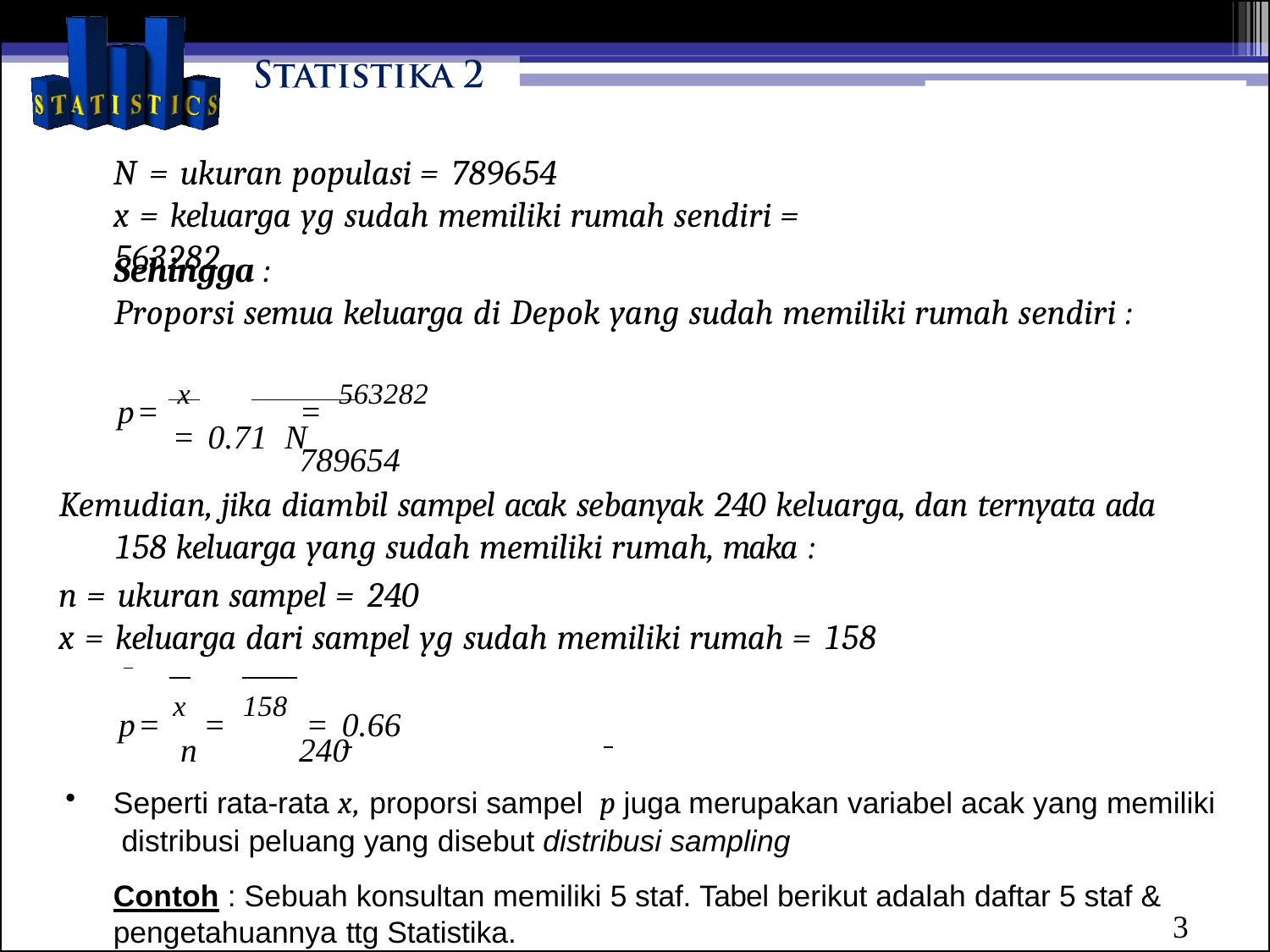

# N = ukuran populasi = 789654
x = keluarga yg sudah memiliki rumah sendiri = 563282
Sehingga :
Proporsi semua keluarga di Depok yang sudah memiliki rumah sendiri :

p= x	= 563282 = 0.71  N		789654
Kemudian, jika diambil sampel acak sebanyak 240 keluarga, dan ternyata ada  158 keluarga yang sudah memiliki rumah, maka :
n = ukuran sampel = 240
x = keluarga dari sampel yg sudah memiliki rumah = 158

p= x = 158 = 0.66  n	240
Seperti rata-rata x, proporsi sampel p juga merupakan variabel acak yang memiliki  distribusi peluang yang disebut distribusi sampling
Contoh : Sebuah konsultan memiliki 5 staf. Tabel berikut adalah daftar 5 staf &
pengetahuannya ttg Statistika.

3